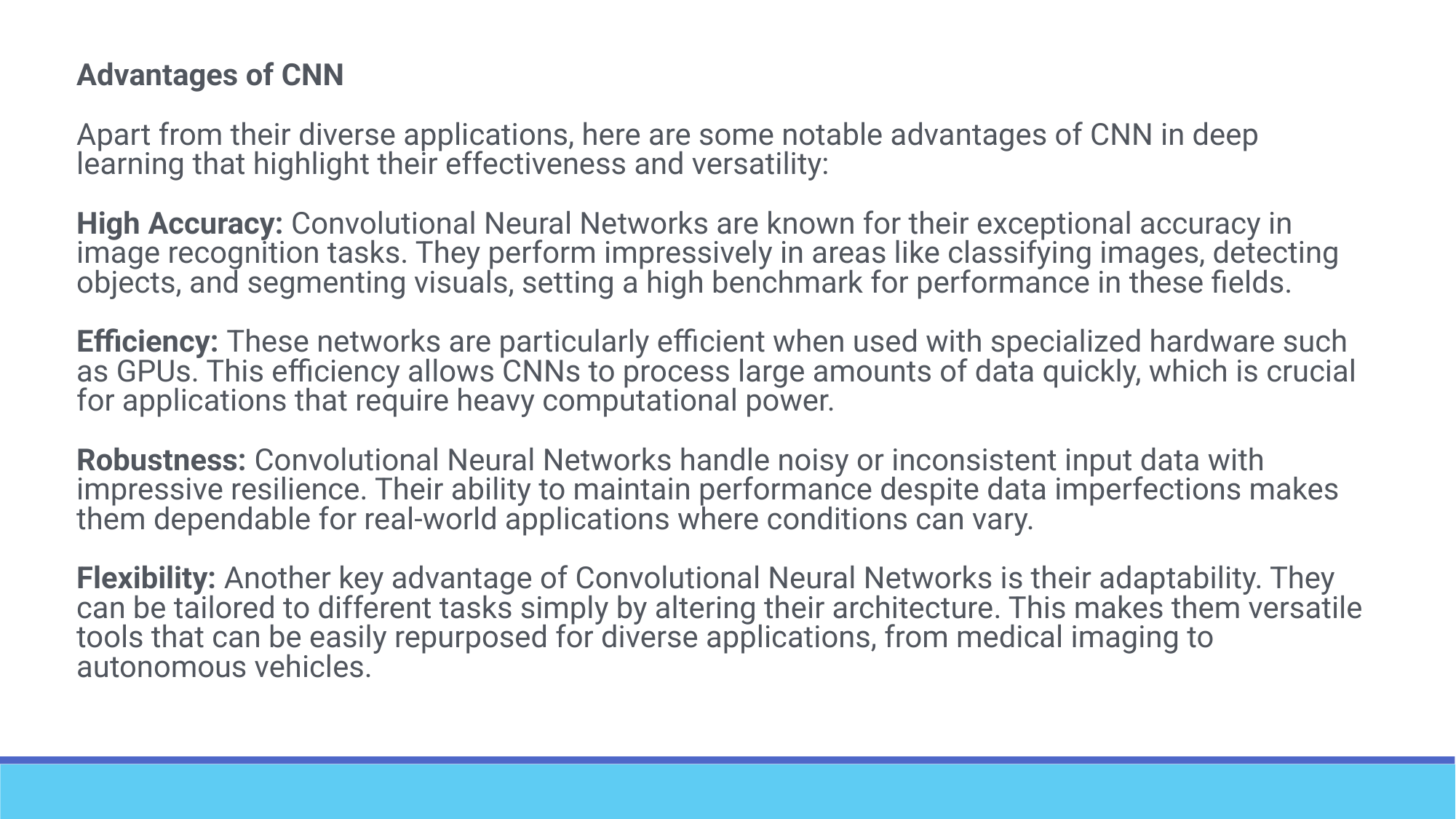

Advantages of CNN
Apart from their diverse applications, here are some notable advantages of CNN in deep learning that highlight their effectiveness and versatility:
High Accuracy: Convolutional Neural Networks are known for their exceptional accuracy in image recognition tasks. They perform impressively in areas like classifying images, detecting objects, and segmenting visuals, setting a high benchmark for performance in these fields.
Efficiency: These networks are particularly efficient when used with specialized hardware such as GPUs. This efficiency allows CNNs to process large amounts of data quickly, which is crucial for applications that require heavy computational power.
Robustness: Convolutional Neural Networks handle noisy or inconsistent input data with impressive resilience. Their ability to maintain performance despite data imperfections makes them dependable for real-world applications where conditions can vary.
Flexibility: Another key advantage of Convolutional Neural Networks is their adaptability. They can be tailored to different tasks simply by altering their architecture. This makes them versatile tools that can be easily repurposed for diverse applications, from medical imaging to autonomous vehicles.